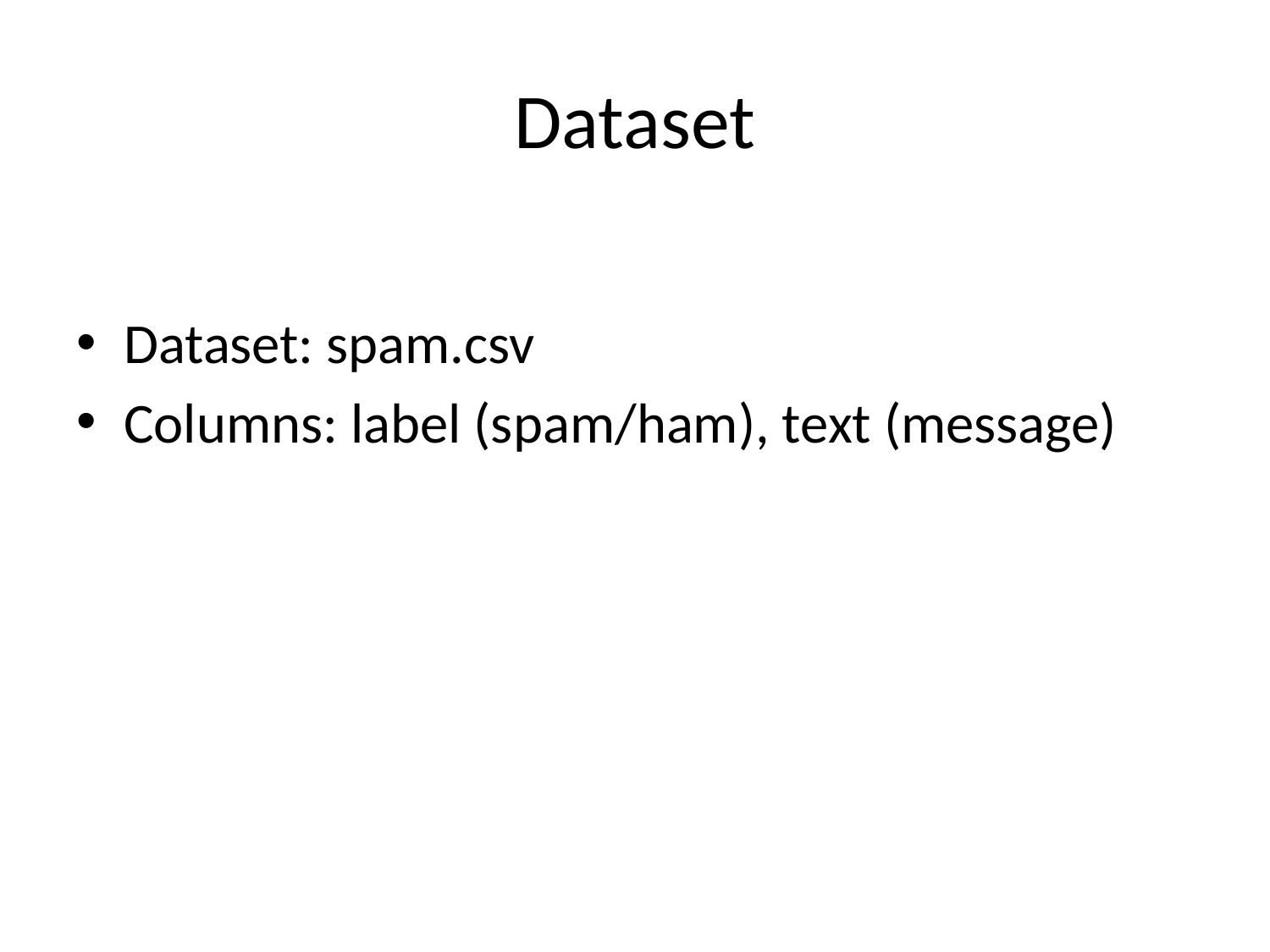

# Dataset

Dataset: spam.csv
Columns: label (spam/ham), text (message)